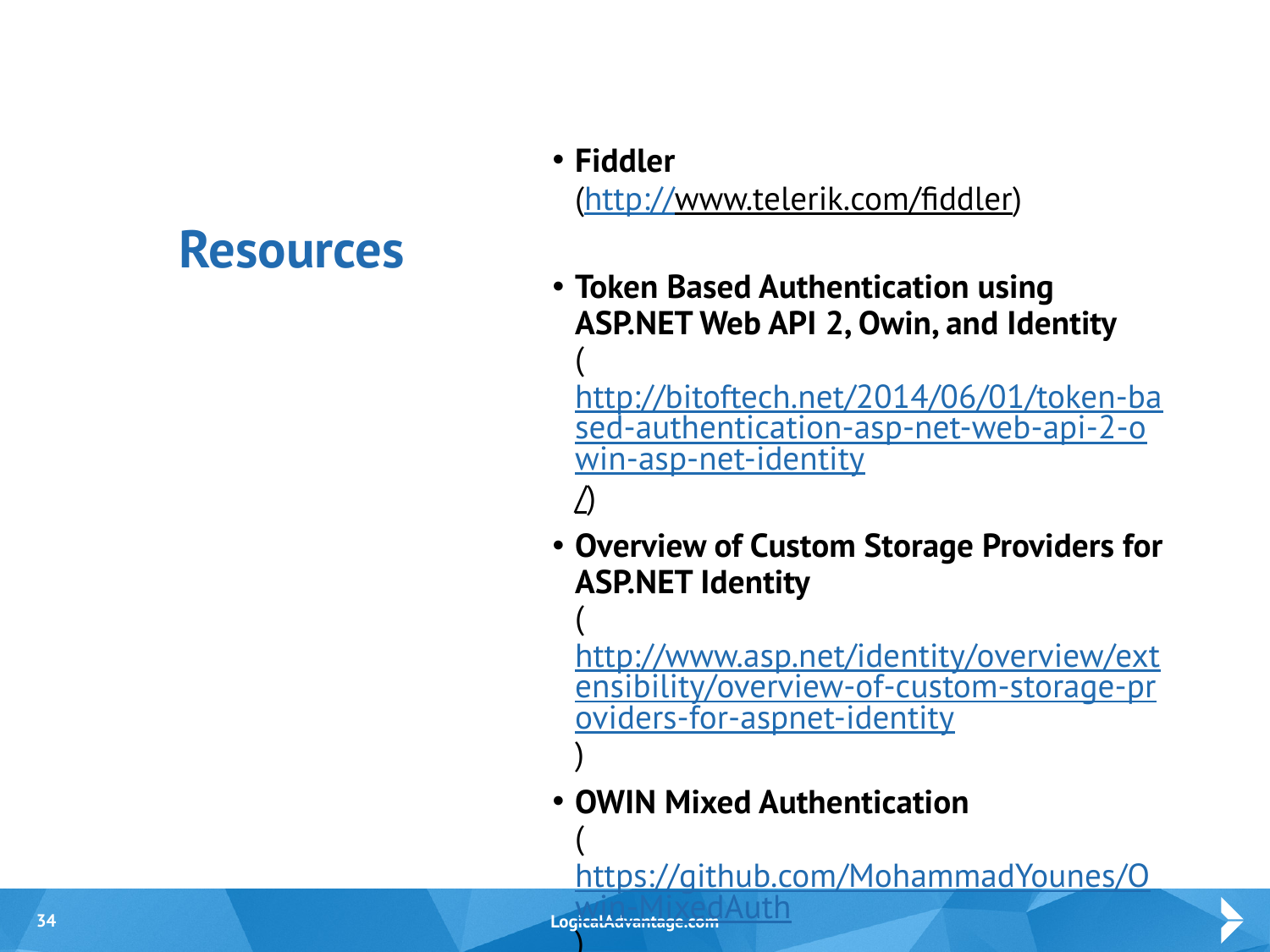

# Resources
Fiddler
(http://www.telerik.com/fiddler)
Token Based Authentication using ASP.NET Web API 2, Owin, and Identity
(http://bitoftech.net/2014/06/01/token-based-authentication-asp-net-web-api-2-owin-asp-net-identity/)
Overview of Custom Storage Providers for ASP.NET Identity
(http://www.asp.net/identity/overview/extensibility/overview-of-custom-storage-providers-for-aspnet-identity)
OWIN Mixed Authentication
(https://github.com/MohammadYounes/Owin-MixedAuth)

34
LogicalAdvantage.com